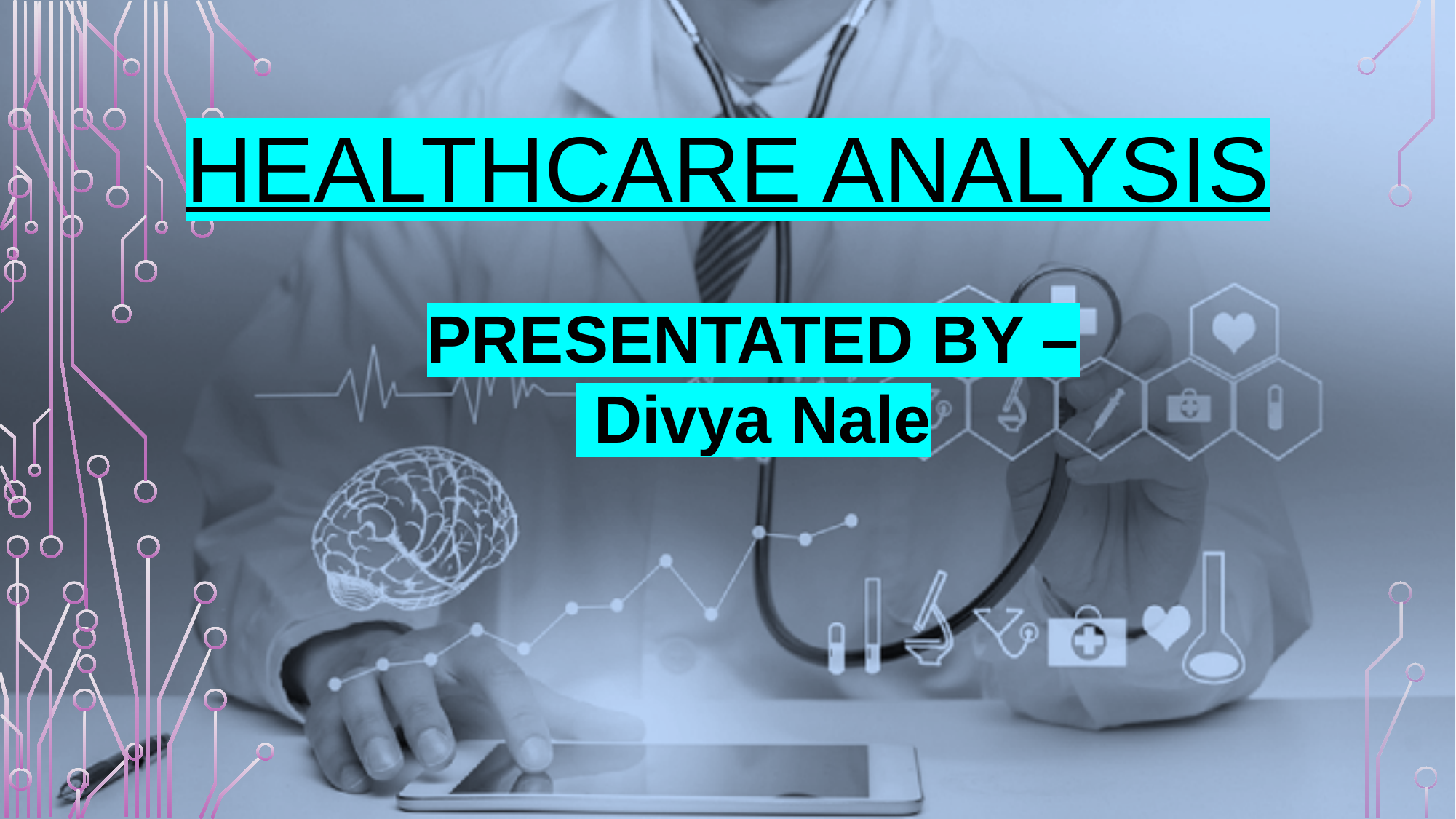

# HEALTHCARE ANALYSIS
PRESENTATED BY –
 Divya Nale